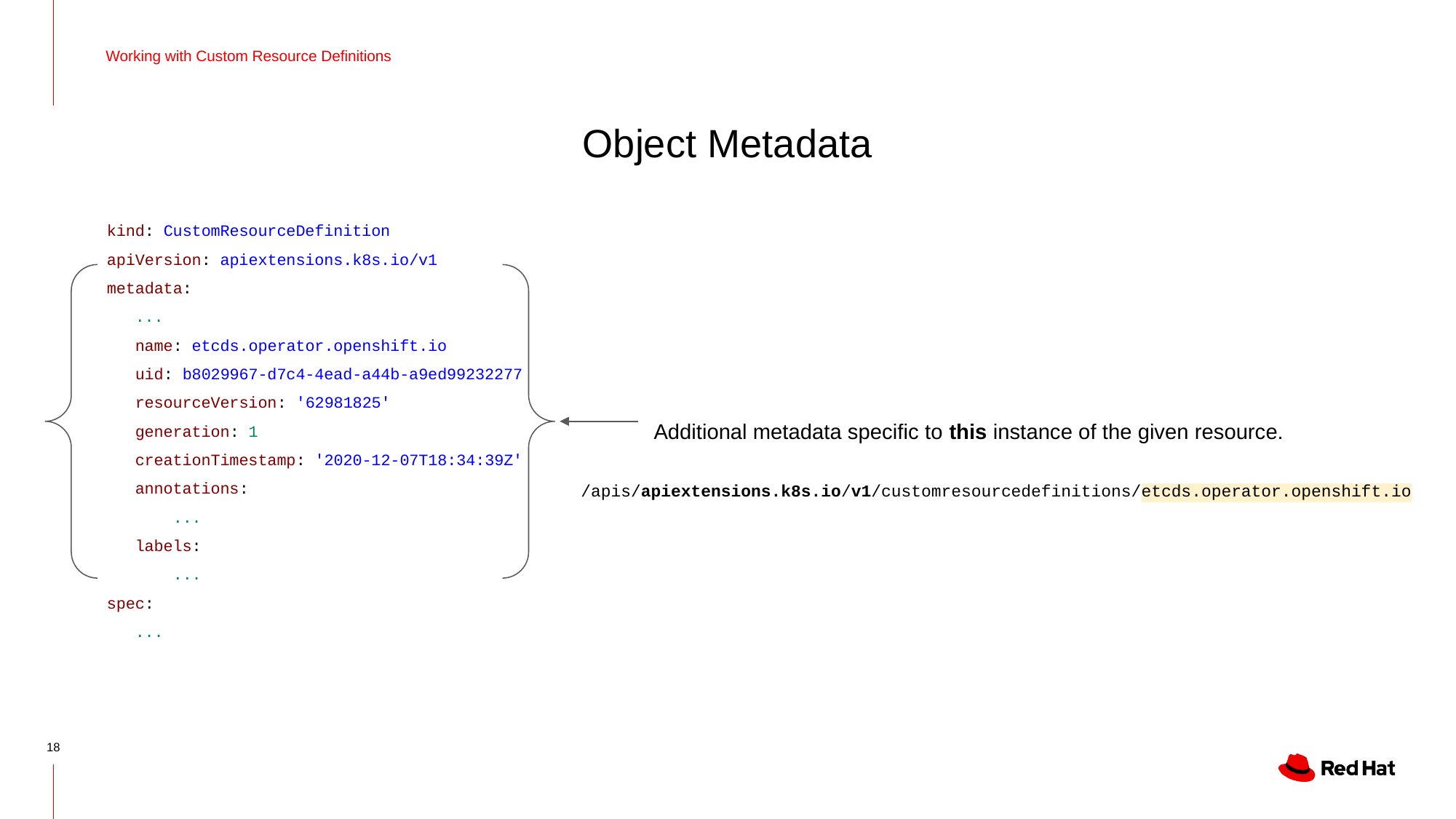

Working with Custom Resource Definitions
# Object Metadata
kind: CustomResourceDefinition
apiVersion: apiextensions.k8s.io/v1
metadata:
   ...
   name: etcds.operator.openshift.io
   uid: b8029967-d7c4-4ead-a44b-a9ed99232277
   resourceVersion: '62981825'
   generation: 1
   creationTimestamp: '2020-12-07T18:34:39Z'
   annotations:
       ...
   labels:
       ...
spec:
   ...

Additional metadata specific to this instance of the given resource.
/apis/apiextensions.k8s.io/v1/customresourcedefinitions/etcds.operator.openshift.io

18